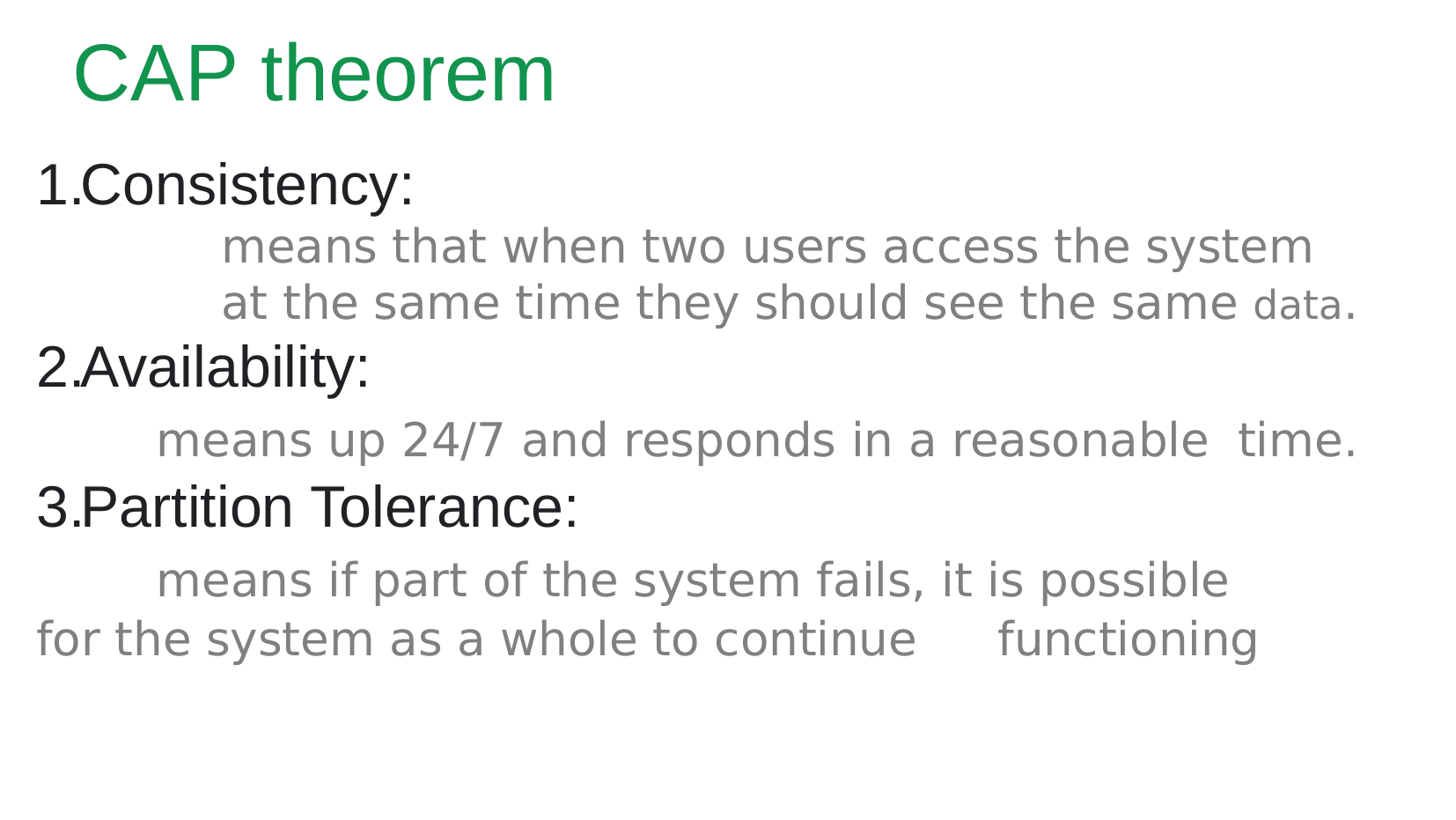

CAP theorem
Consistency:
	means that when two users access the system     	at the same time they should see the same data.
Availability:
	means up 24/7 and responds in a reasonable 	time.
Partition Tolerance:
	means if part of the system fails, it is possible 	for the system as a whole to continue 	functioning